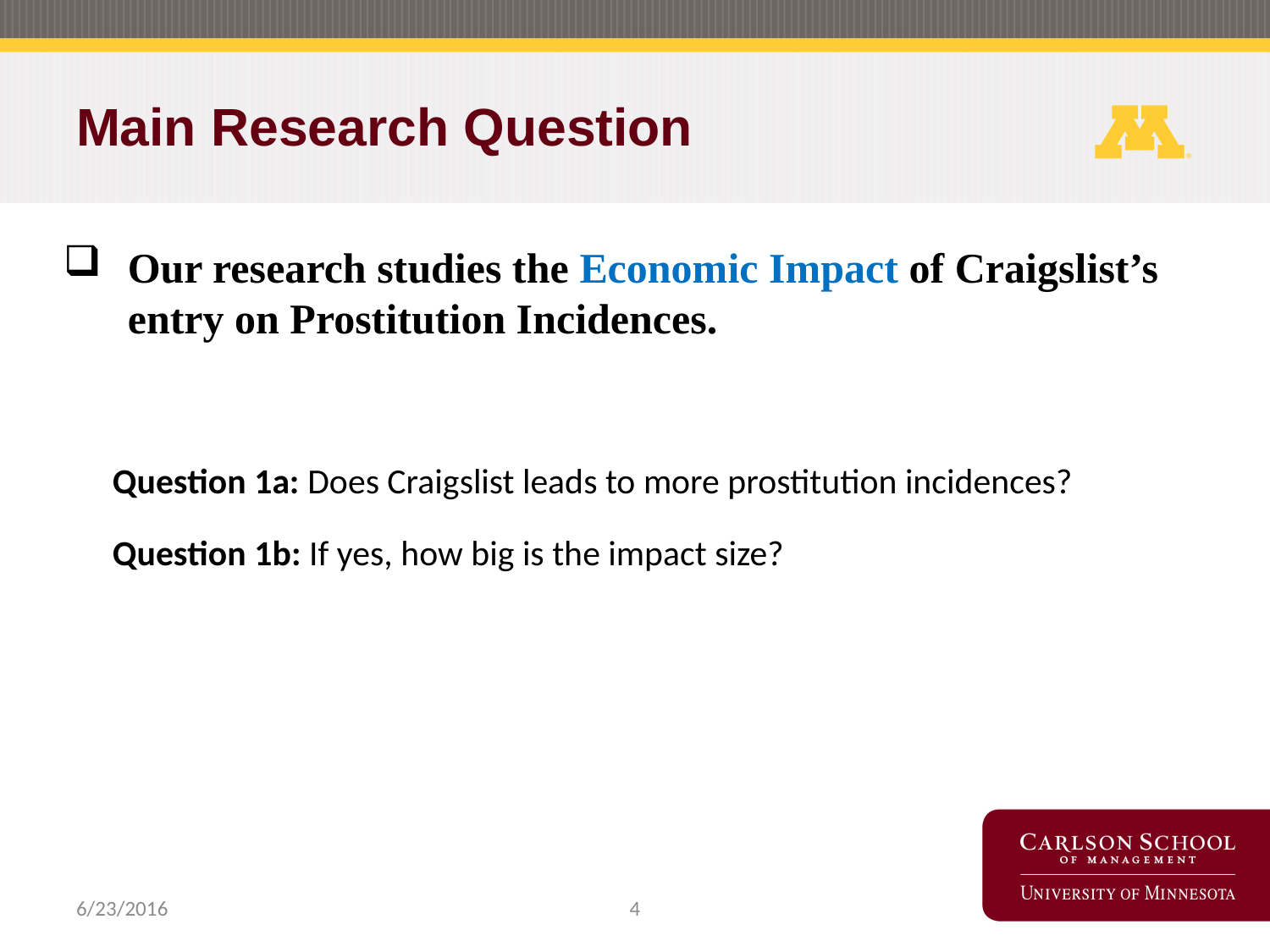

# Main Research Question
Our research studies the Economic Impact of Craigslist’s entry on Prostitution Incidences.
Question 1a: Does Craigslist leads to more prostitution incidences?
Question 1b: If yes, how big is the impact size?
6/23/2016
4